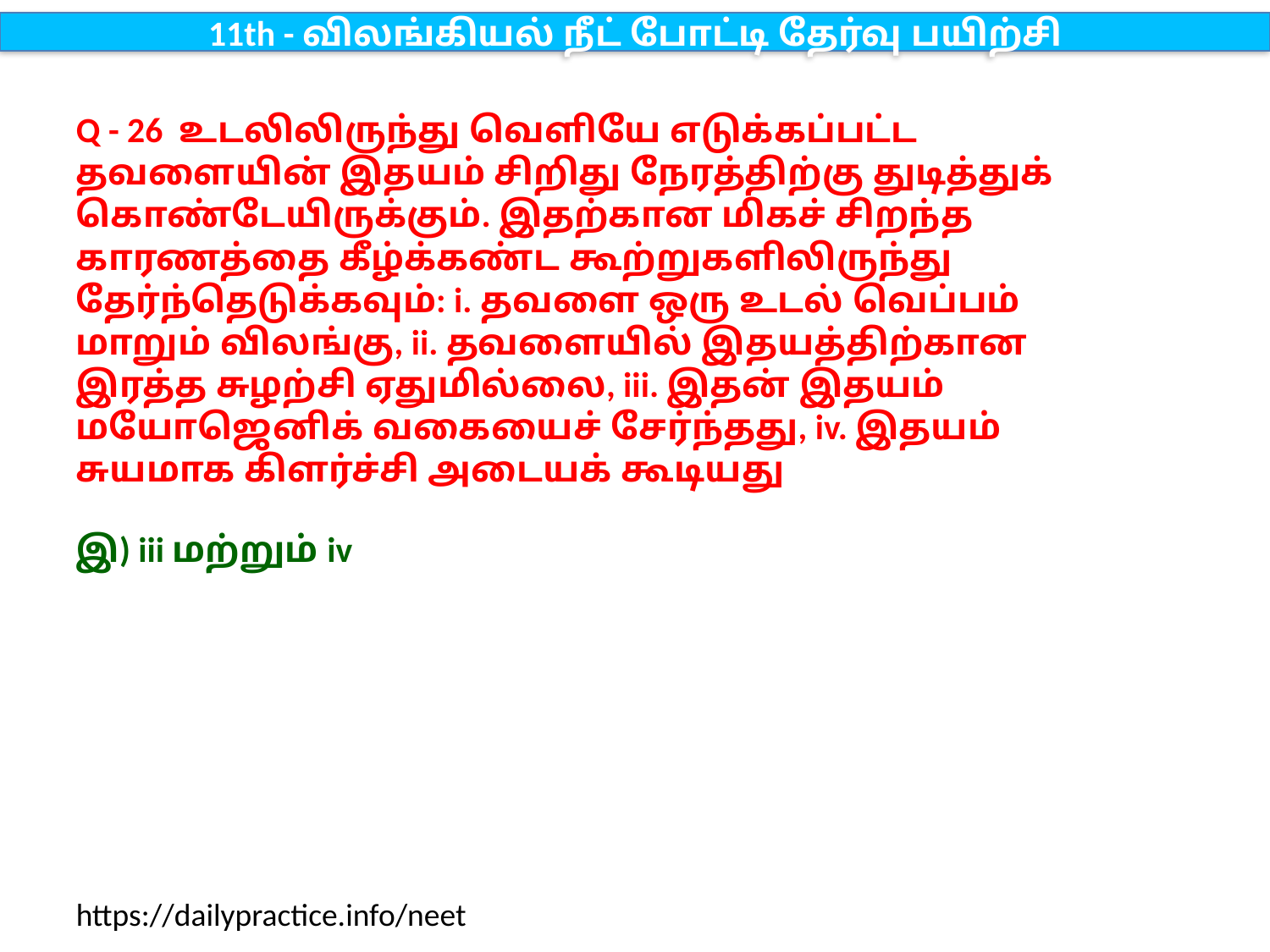

11th - விலங்கியல் நீட் போட்டி தேர்வு பயிற்சி

Q - 26  உடலிலிருந்து வெளியே எடுக்கப்பட்ட தவளையின் இதயம் சிறிது நேரத்திற்கு துடித்துக் கொண்டேயிருக்கும். இதற்கான மிகச் சிறந்த காரணத்தை கீழ்க்கண்ட கூற்றுகளிலிருந்து தேர்ந்தெடுக்கவும்: i. தவளை ஒரு உடல் வெப்பம் மாறும் விலங்கு, ii. தவளையில் இதயத்திற்கான இரத்த சுழற்சி ஏதுமில்லை, iii. இதன் இதயம் மயோஜெனிக் வகையைச் சேர்ந்தது, iv. இதயம் சுயமாக கிளர்ச்சி அடையக் கூடியது

இ) iii மற்றும் iv
https://dailypractice.info/neet